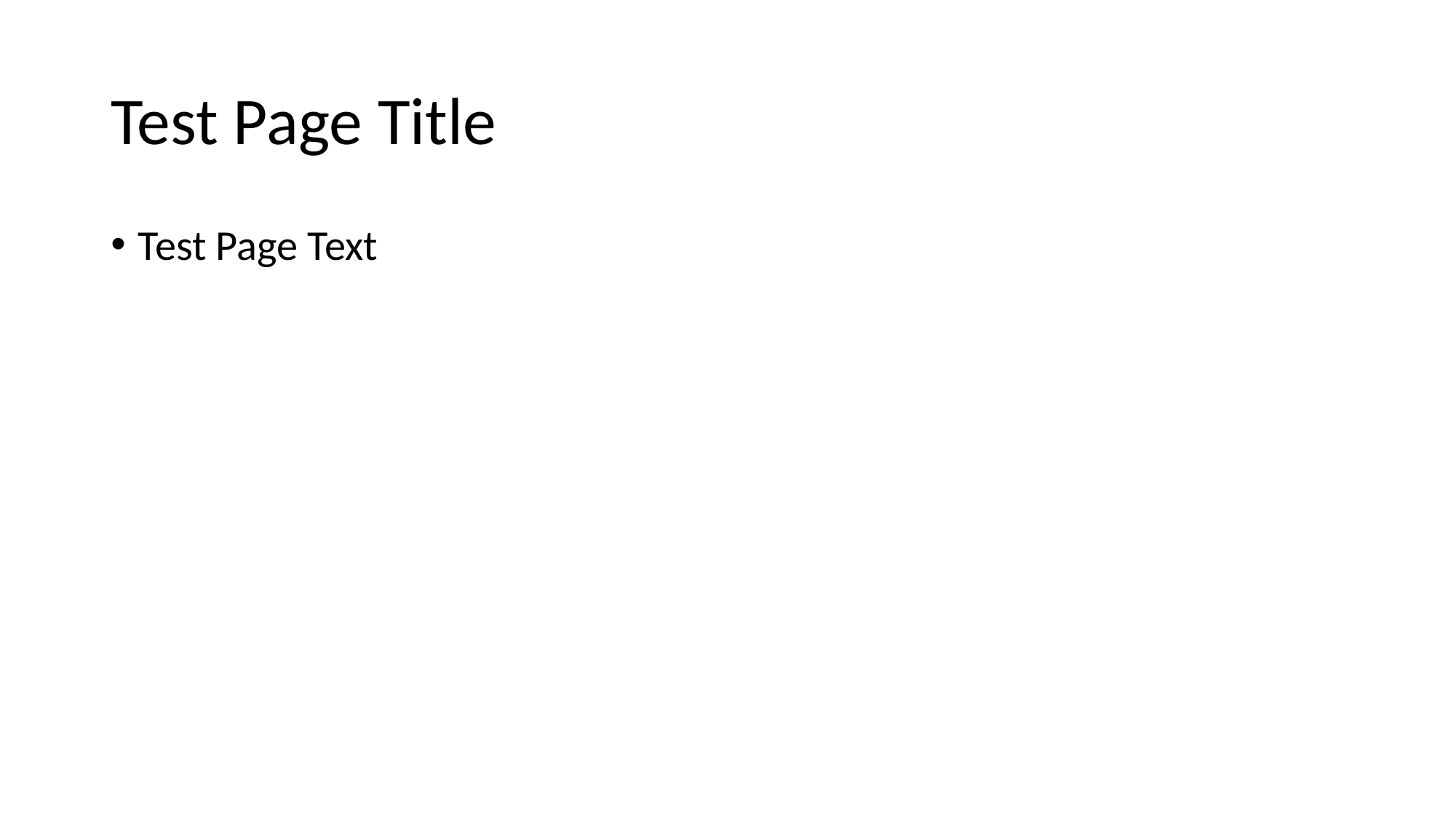

# Test Page Title
Test Page Text